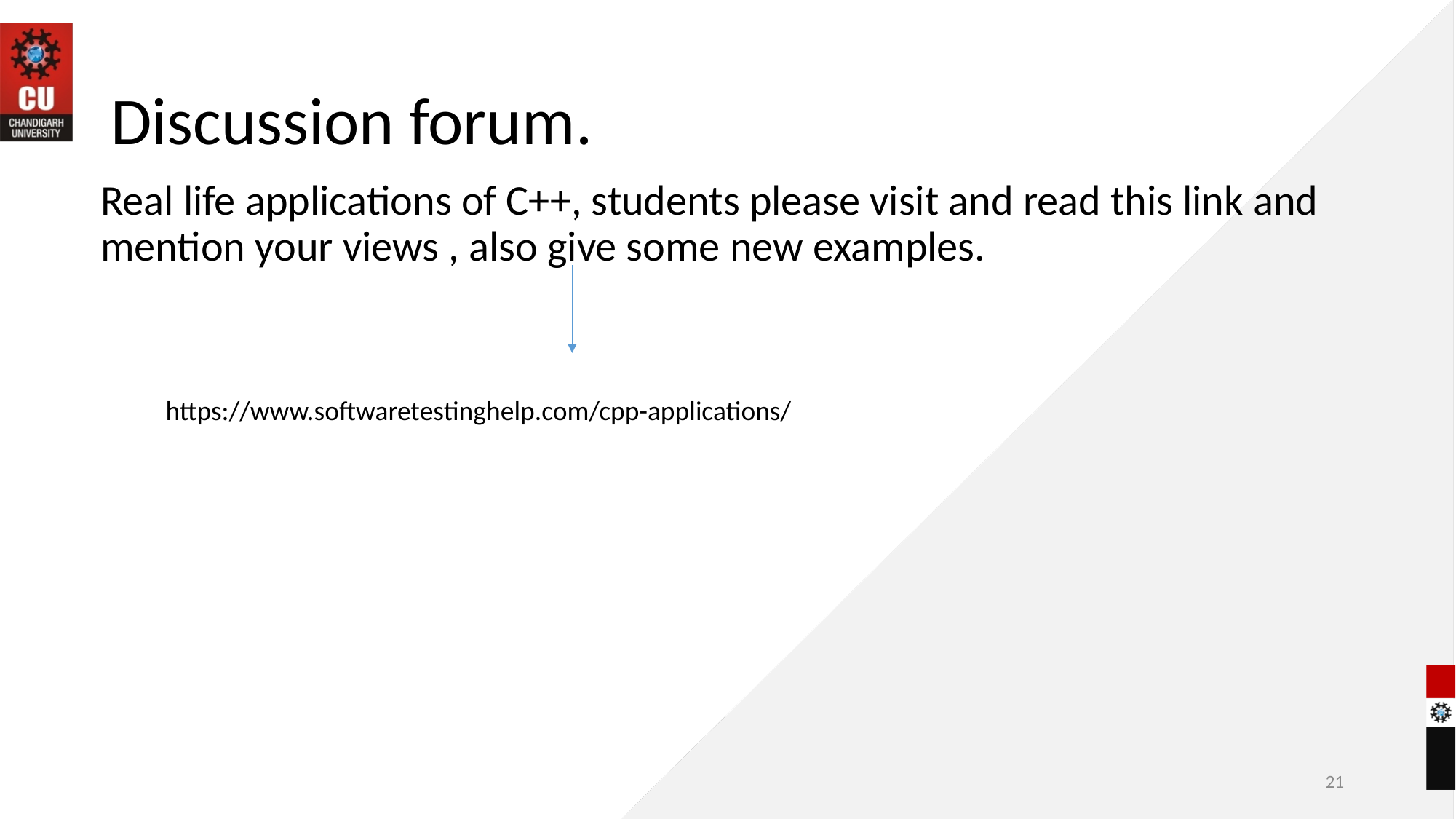

# Discussion forum.

Real life applications of C++, students please visit and read this link and mention your views , also give some new examples.
https://www.softwaretestinghelp.com/cpp-applications/

21